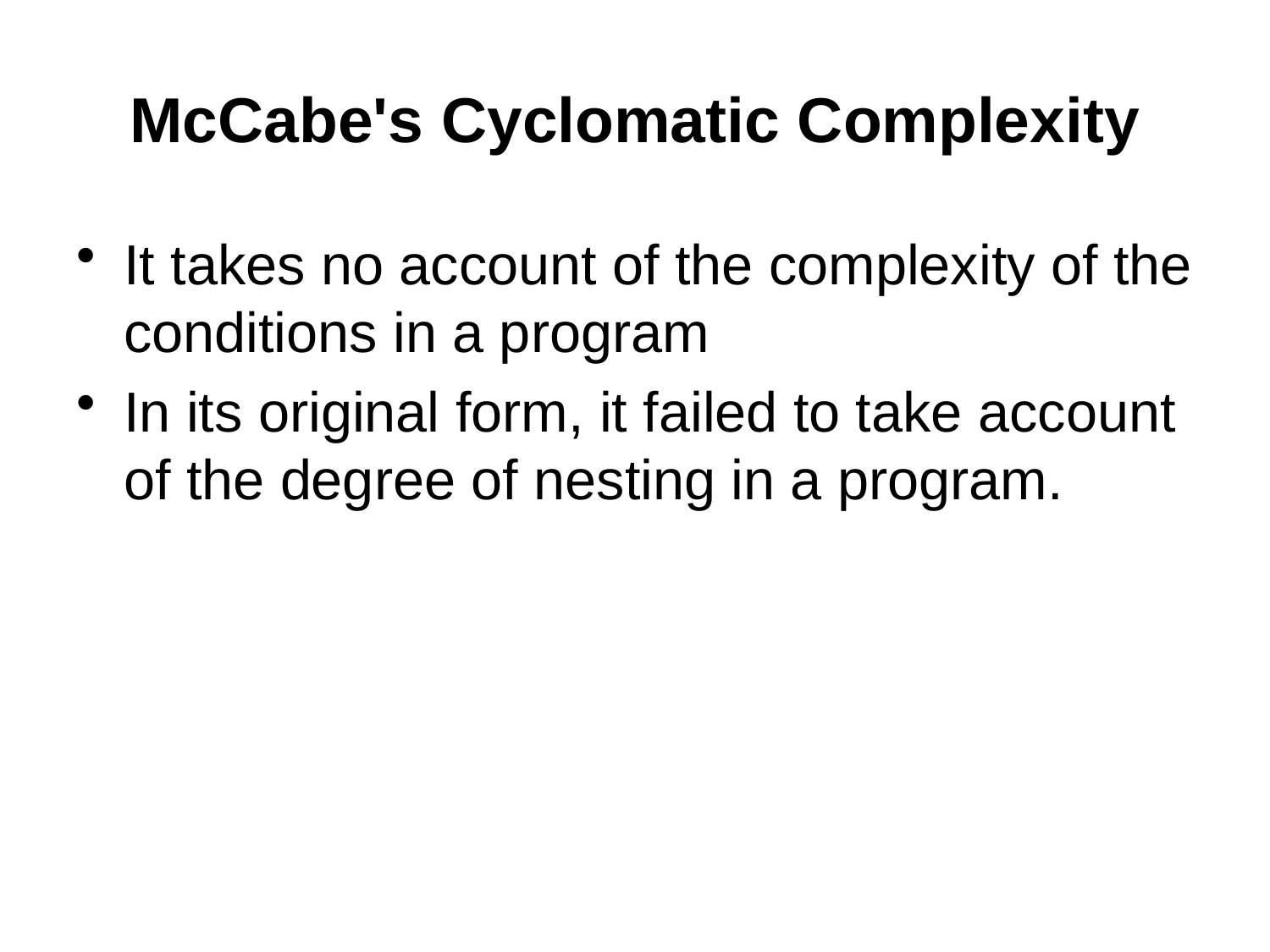

# McCabe's Cyclomatic Complexity
It takes no account of the complexity of the conditions in a program
In its original form, it failed to take account of the degree of nesting in a program.